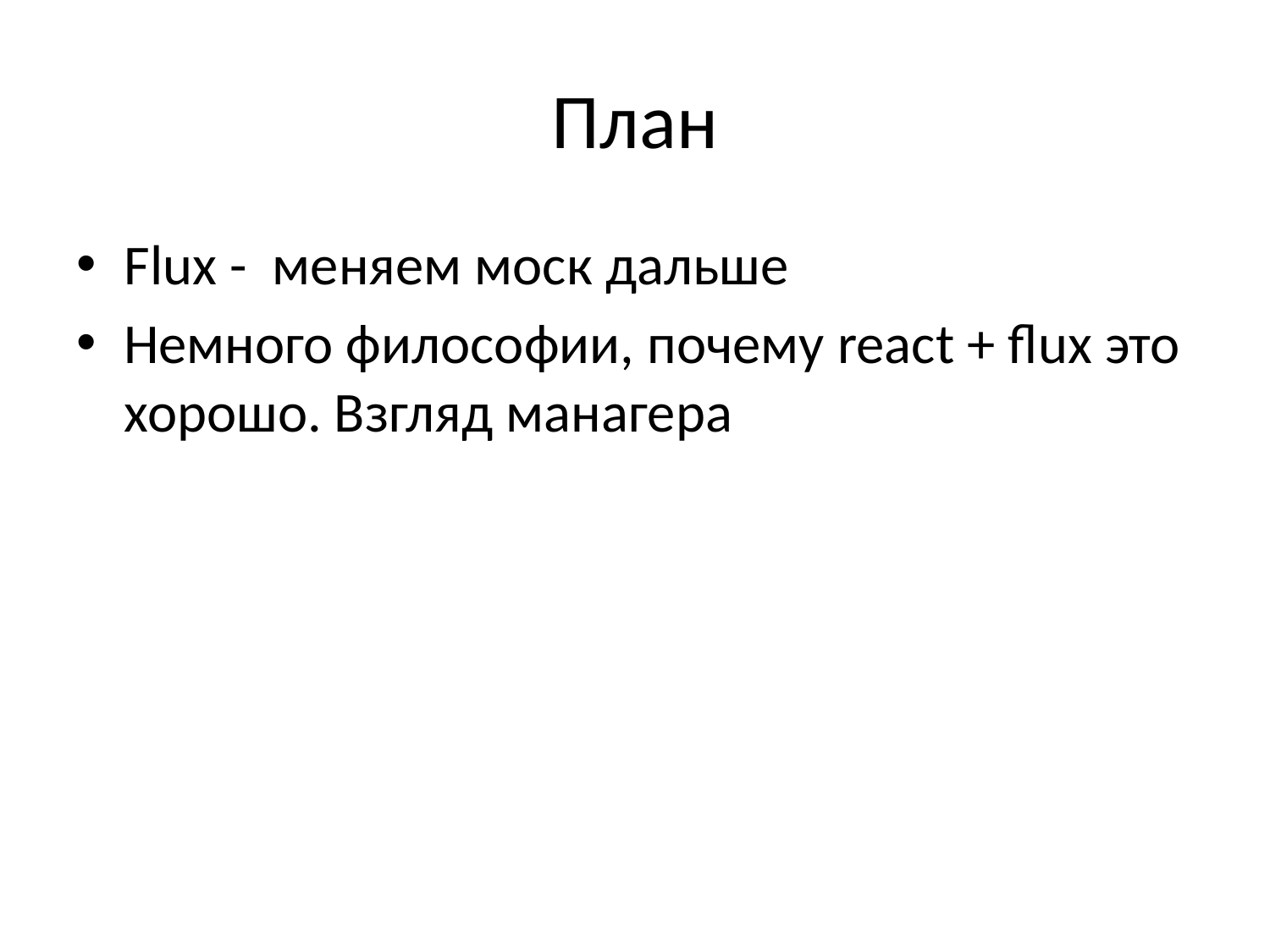

# План
Flux -  меняем моск дальше
Немного философии, почему react + flux это хорошо. Взгляд манагера